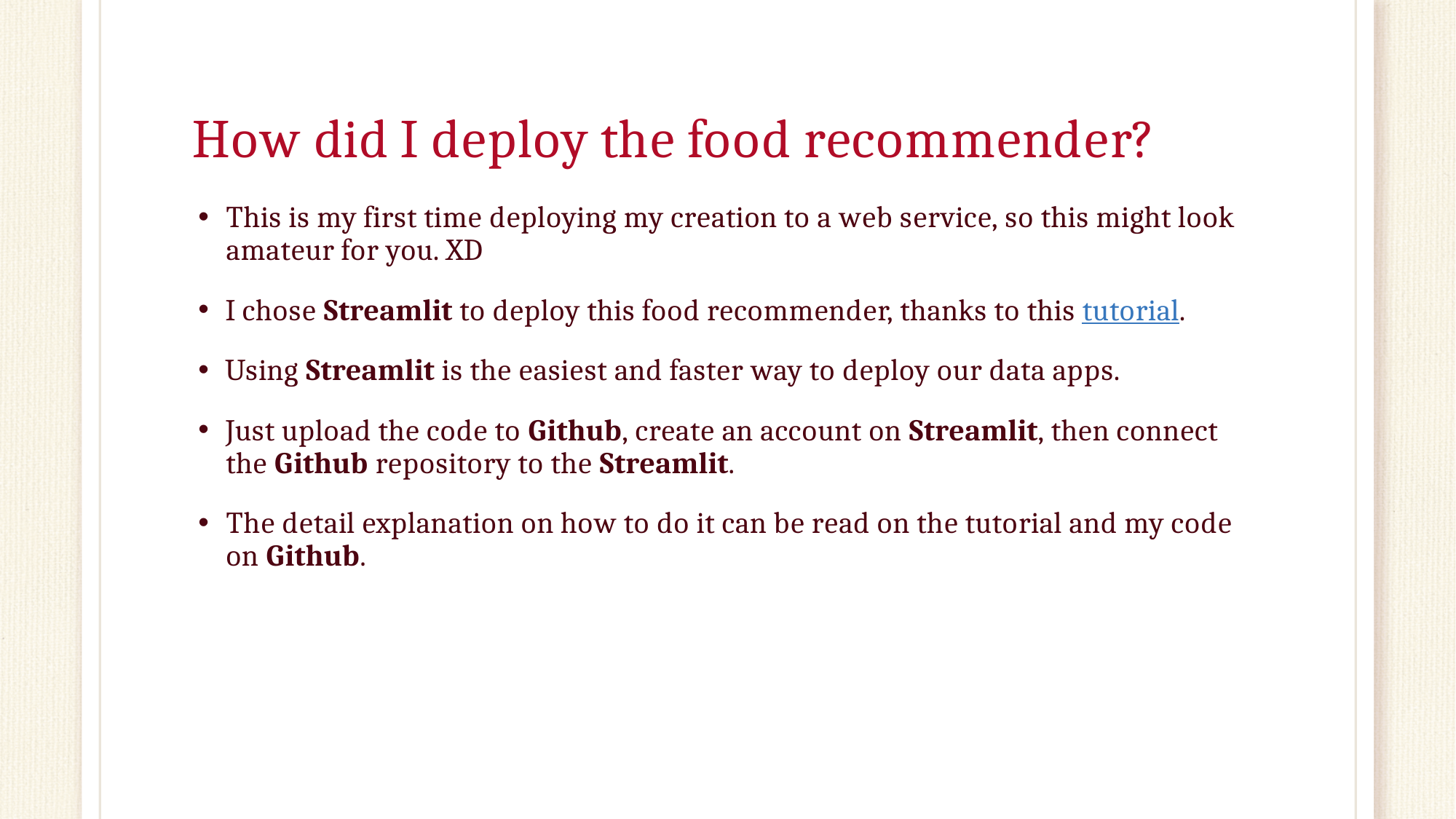

# How did I deploy the food recommender?
This is my first time deploying my creation to a web service, so this might look amateur for you. XD
I chose Streamlit to deploy this food recommender, thanks to this tutorial.
Using Streamlit is the easiest and faster way to deploy our data apps.
Just upload the code to Github, create an account on Streamlit, then connect the Github repository to the Streamlit.
The detail explanation on how to do it can be read on the tutorial and my code on Github.